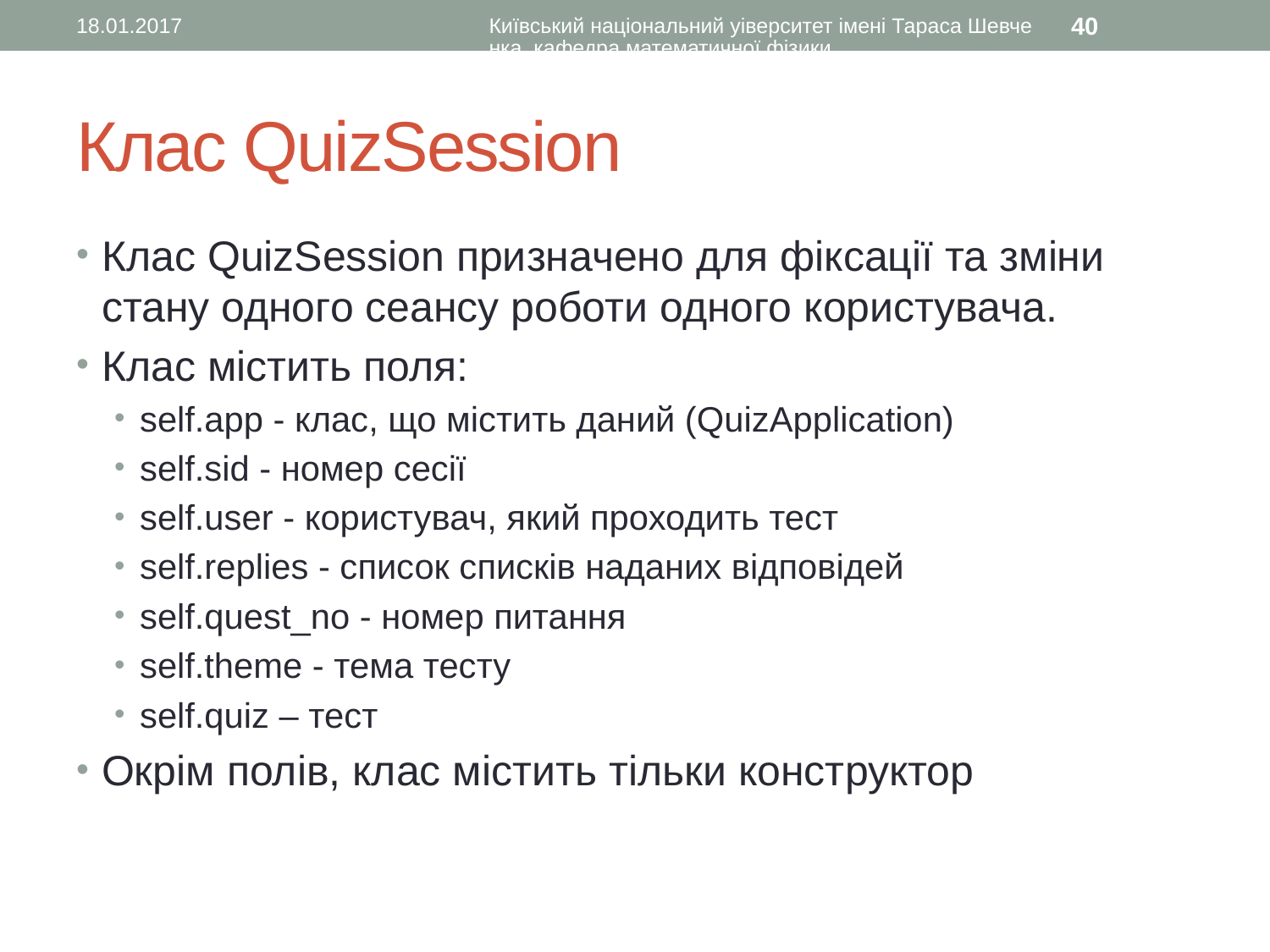

18.01.2017
Київський національний уіверситет імені Тараса Шевченка, кафедра математичної фізики
40
# Клас QuizSession
Клас QuizSession призначено для фіксації та зміни стану одного сеансу роботи одного користувача.
Клас містить поля:
self.app - клас, що містить даний (QuizApplication)
self.sid - номер сесії
self.user - користувач, який проходить тест
self.replies - список списків наданих відповідей
self.quest_no - номер питання
self.theme - тема тесту
self.quiz – тест
Окрім полів, клас містить тільки конструктор